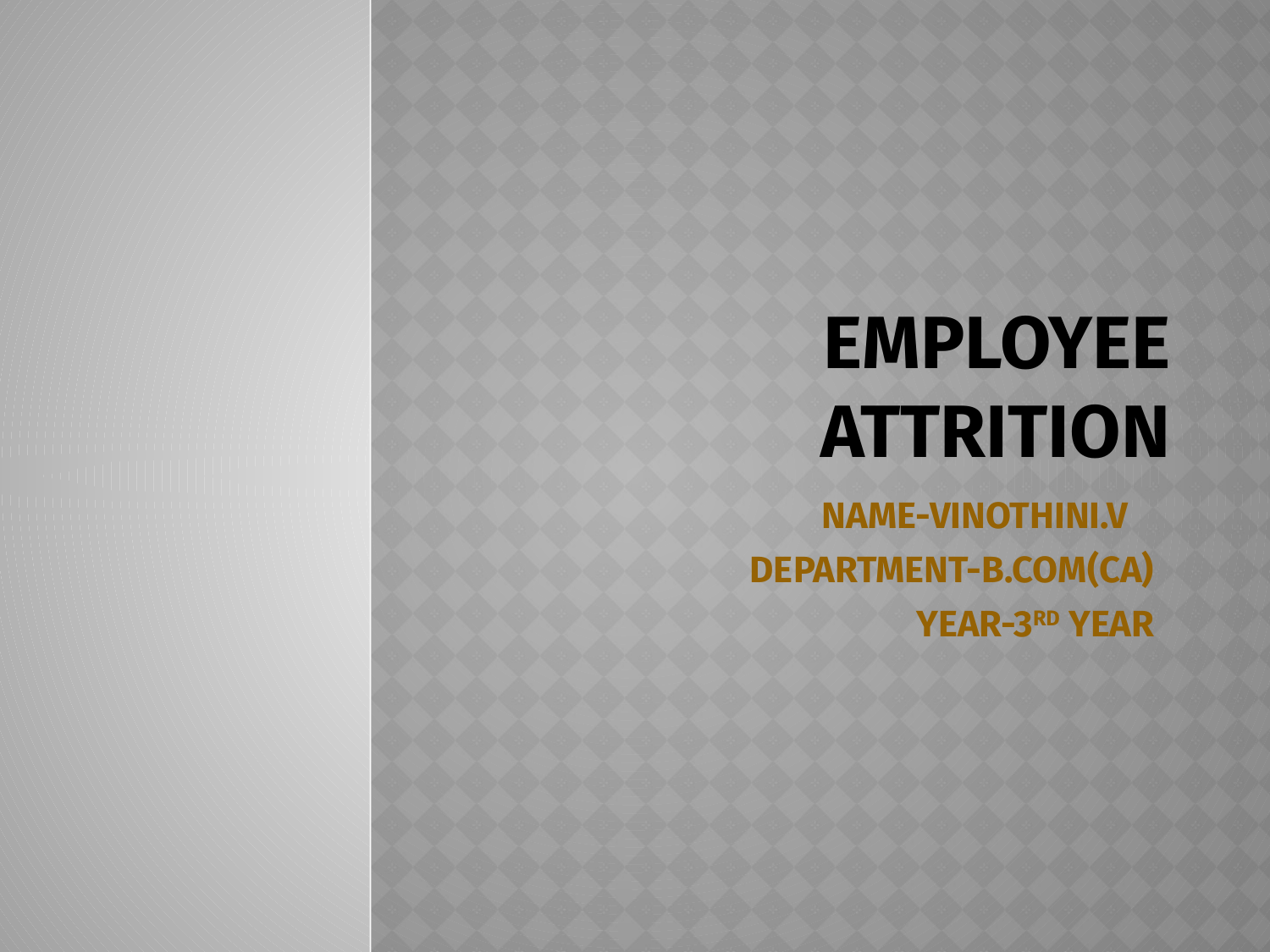

# EMPLOYEE ATTRITION
NAME-VINOTHINI.V
DEPARTMENT-B.COM(CA)
YEAR-3RD YEAR